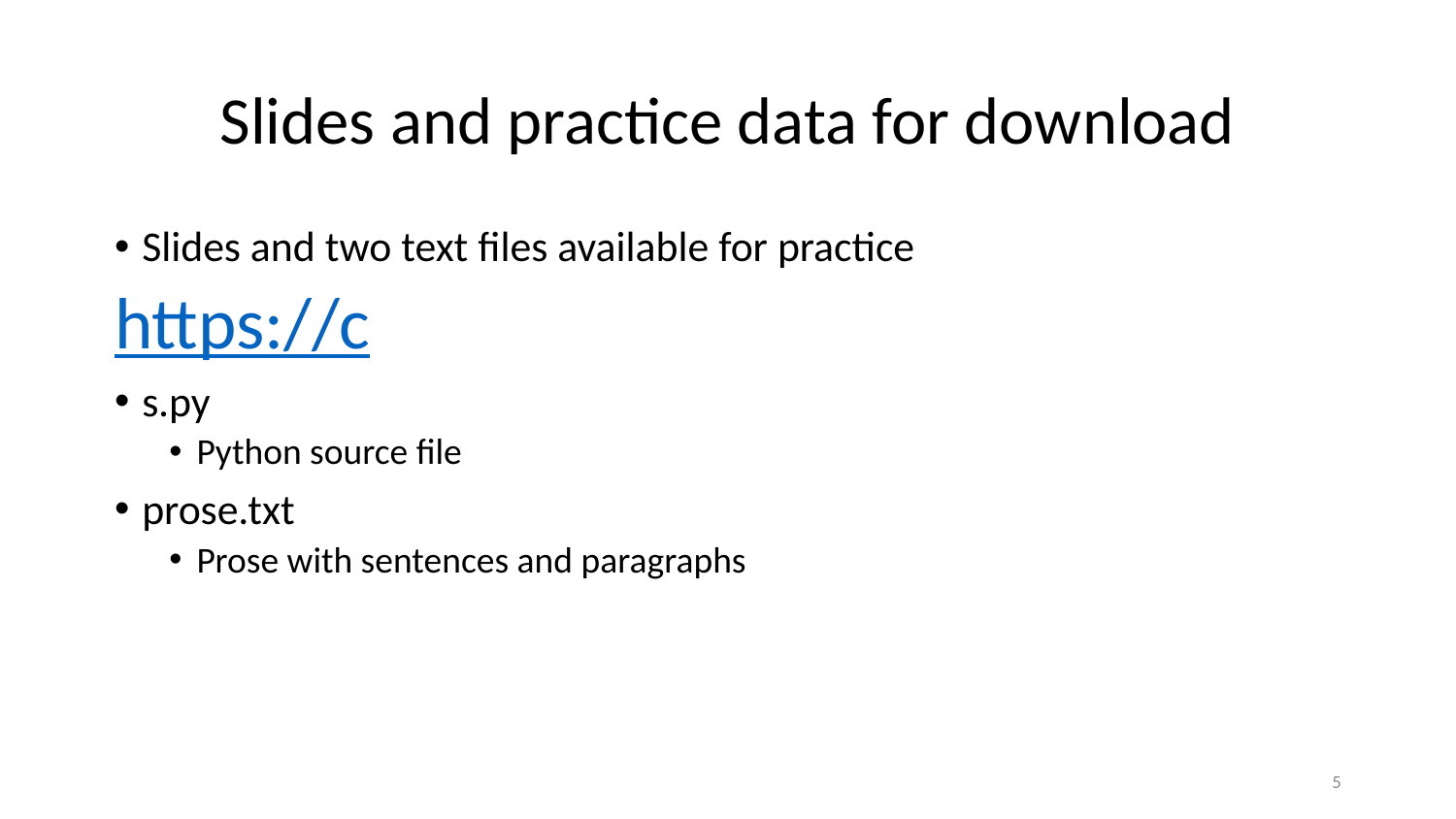

# Slides and practice data for download
Slides and two text files available for practice
https://c
s.py
Python source file
prose.txt
Prose with sentences and paragraphs
5